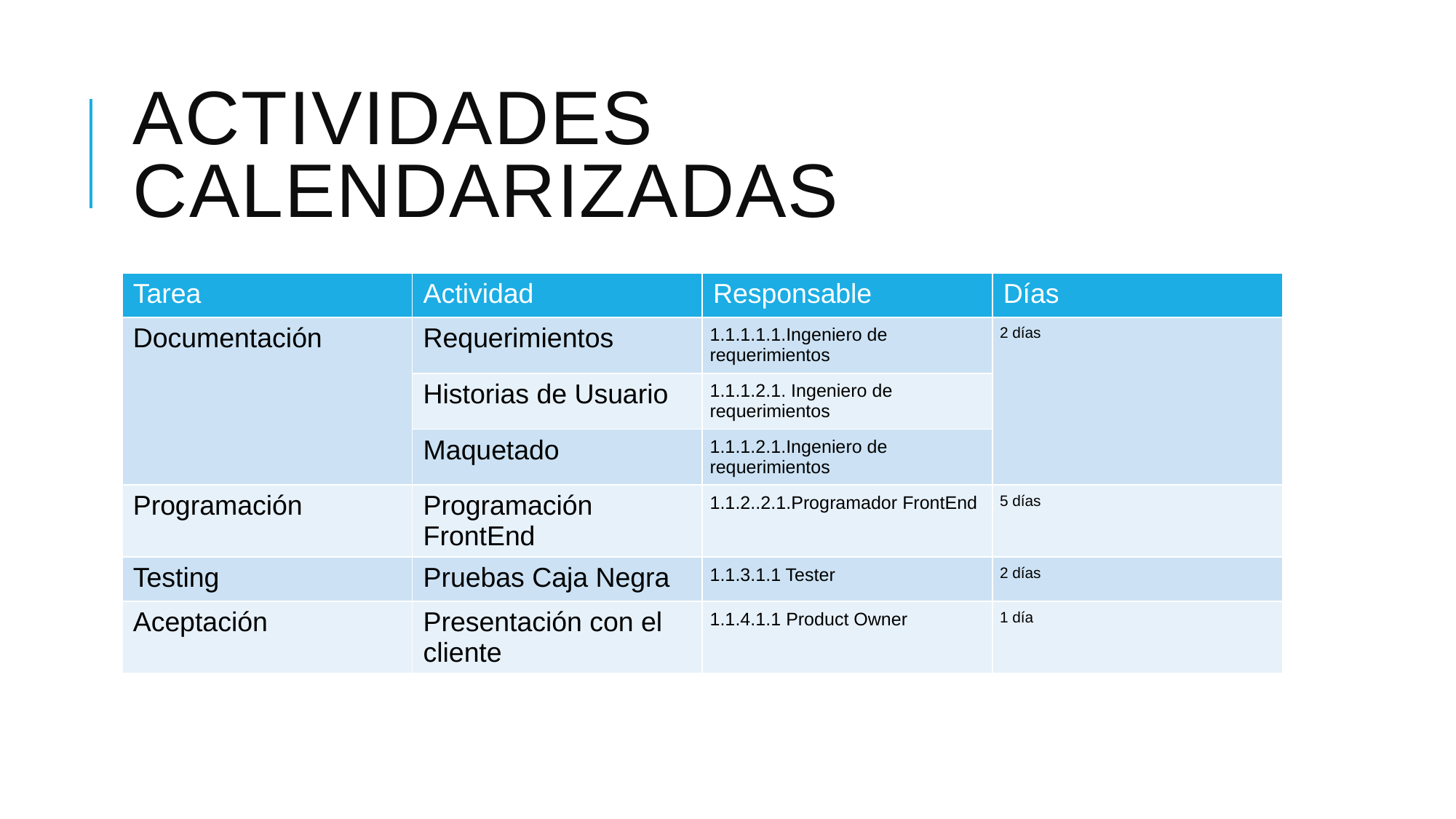

# Actividades calendarizadas
| Tarea | Actividad | Responsable | Días |
| --- | --- | --- | --- |
| Documentación | Requerimientos | 1.1.1.1.1.Ingeniero de requerimientos | 2 días |
|  | Historias de Usuario | 1.1.1.2.1. Ingeniero de requerimientos |  |
|  | Maquetado | 1.1.1.2.1.Ingeniero de requerimientos |  |
| Programación | Programación FrontEnd | 1.1.2..2.1.Programador FrontEnd | 5 días |
| Testing | Pruebas Caja Negra | 1.1.3.1.1 Tester | 2 días |
| Aceptación | Presentación con el cliente | 1.1.4.1.1 Product Owner | 1 día |